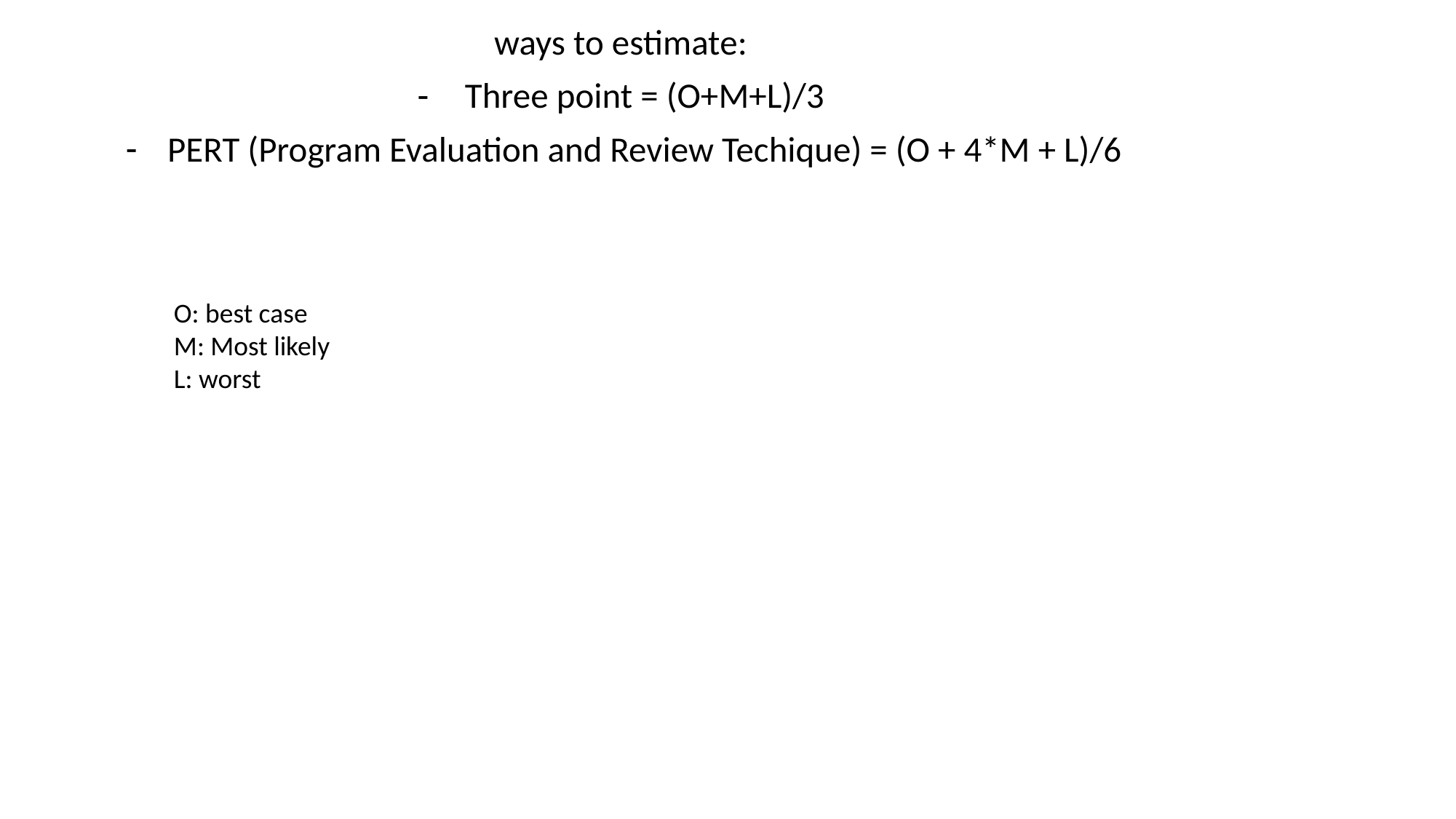

ways to estimate:
Three point = (O+M+L)/3
PERT (Program Evaluation and Review Techique) = (O + 4*M + L)/6
O: best case
M: Most likely
L: worst